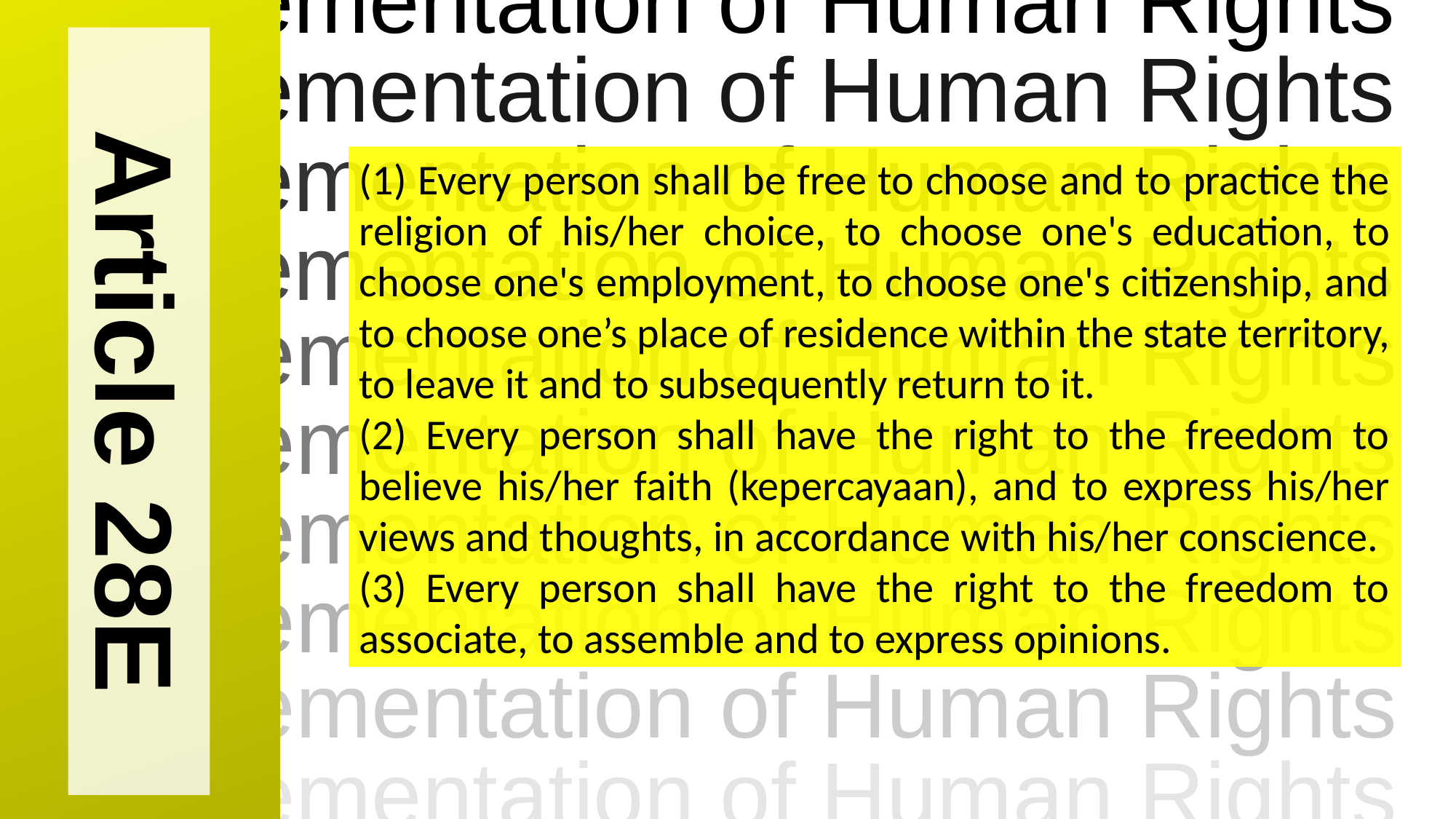

Implementation of Human Rights
Implementation of Human Rights
Implementation of Human Rights
Implementation of Human Rights
Implementation of Human Rights
Implementation of Human Rights
Implementation of Human Rights
Implementation of Human Rights
Implementation of Human Rights
Implementation of Human Rights

(1) Every person shall be free to choose and to practice the religion of his/her choice, to choose one's education, to choose one's employment, to choose one's citizenship, and to choose one’s place of residence within the state territory, to leave it and to subsequently return to it.
(2) Every person shall have the right to the freedom to believe his/her faith (kepercayaan), and to express his/her views and thoughts, in accordance with his/her conscience.
(3) Every person shall have the right to the freedom to associate, to assemble and to express opinions.
Article 28E